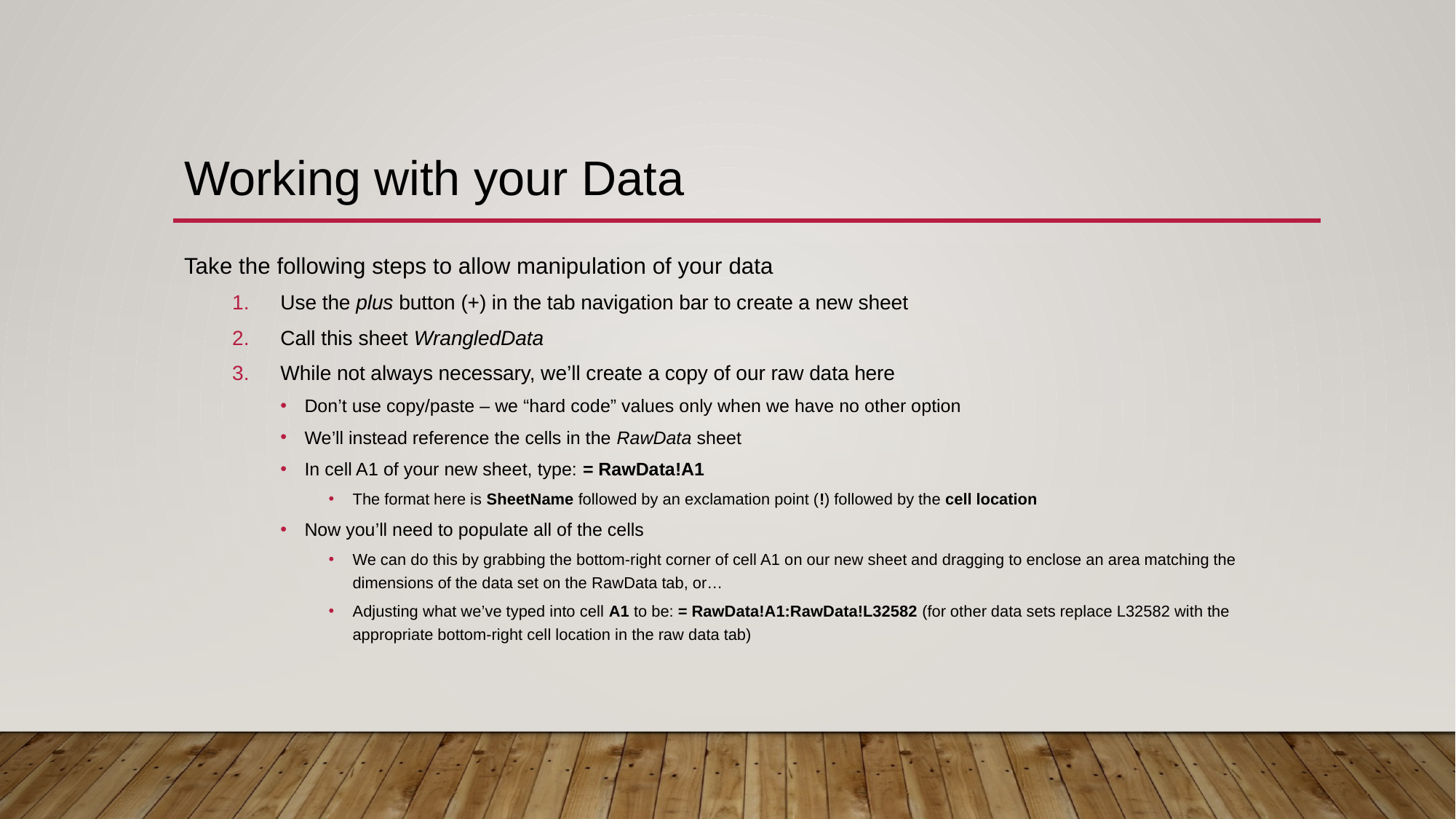

# Working with your Data
Take the following steps to allow manipulation of your data
Use the plus button (+) in the tab navigation bar to create a new sheet
Call this sheet WrangledData
While not always necessary, we’ll create a copy of our raw data here
Don’t use copy/paste – we “hard code” values only when we have no other option
We’ll instead reference the cells in the RawData sheet
In cell A1 of your new sheet, type: = RawData!A1
The format here is SheetName followed by an exclamation point (!) followed by the cell location
Now you’ll need to populate all of the cells
We can do this by grabbing the bottom-right corner of cell A1 on our new sheet and dragging to enclose an area matching the dimensions of the data set on the RawData tab, or…
Adjusting what we’ve typed into cell A1 to be: = RawData!A1:RawData!L32582 (for other data sets replace L32582 with the appropriate bottom-right cell location in the raw data tab)